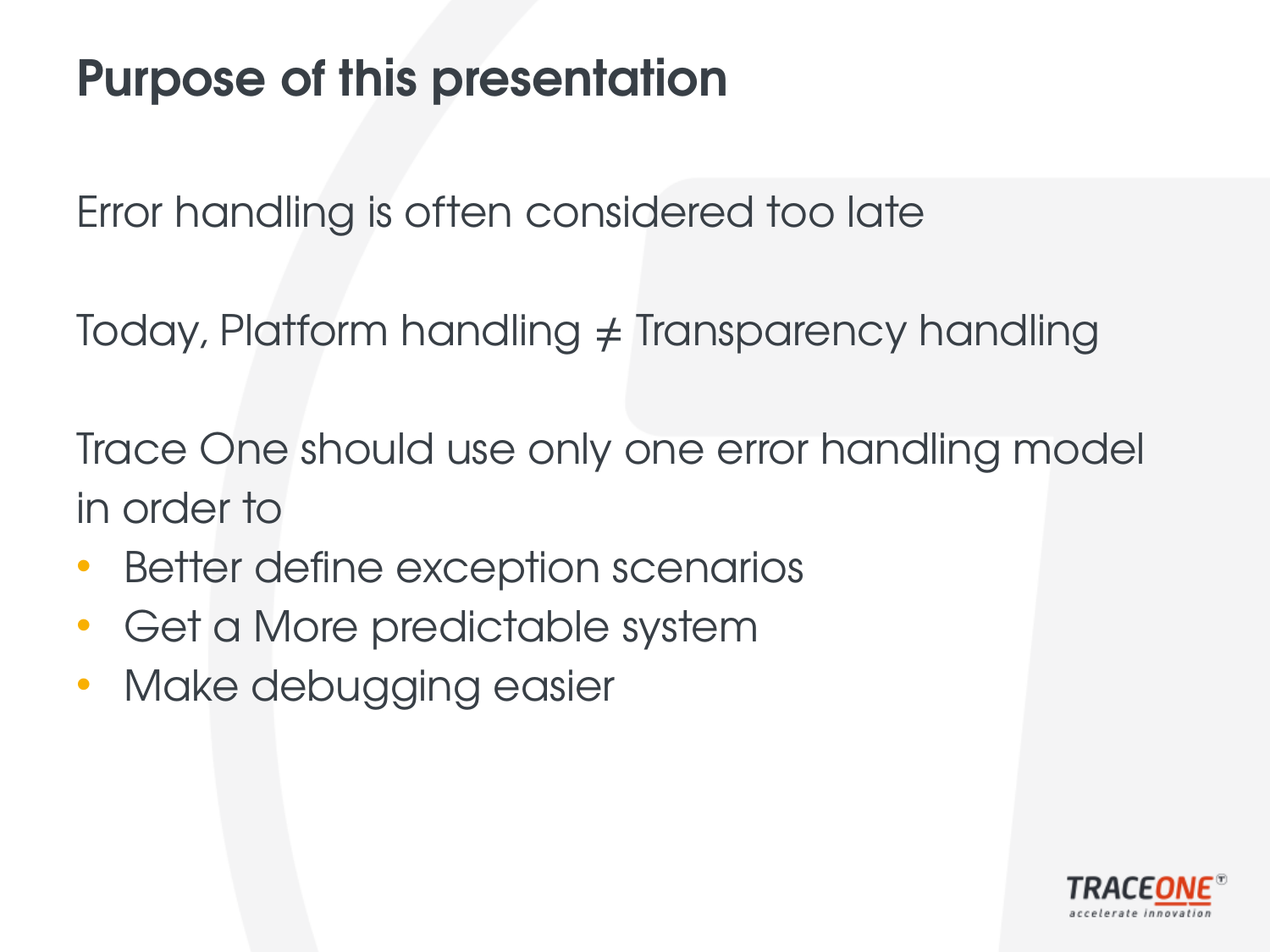

# Purpose of this presentation
Error handling is often considered too late

Today, Platform handling ≠ Transparency handling

Trace One should use only one error handling model
in order to
Better define exception scenarios
Get a More predictable system
Make debugging easier